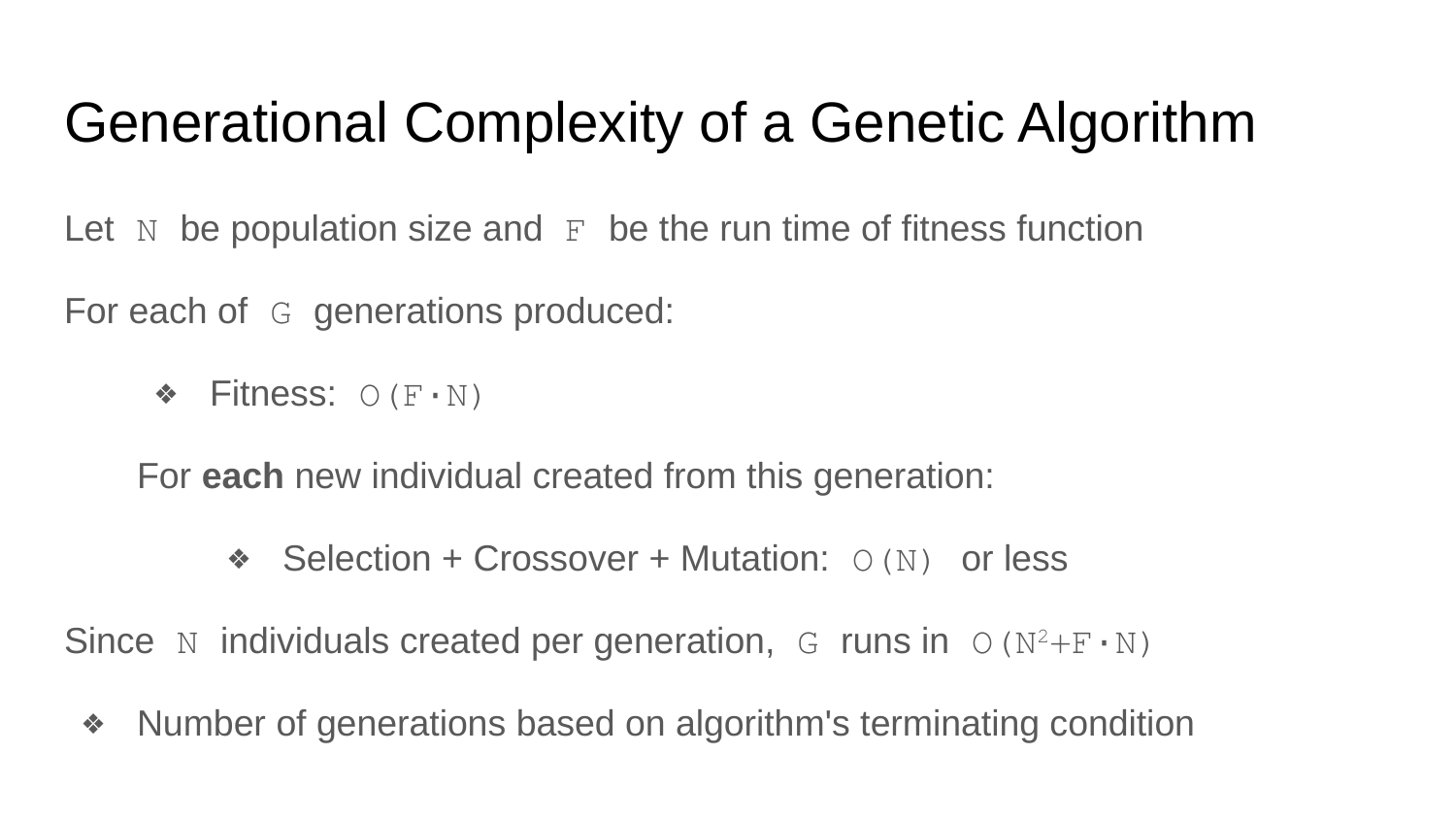

# Generational Complexity of a Genetic Algorithm
Let N be population size and F be the run time of fitness function
For each of G generations produced:
Fitness: O(F∙N)
For each new individual created from this generation:
Selection + Crossover + Mutation: O(N) or less
Since N individuals created per generation, G runs in O(N2+F∙N)
Number of generations based on algorithm's terminating condition